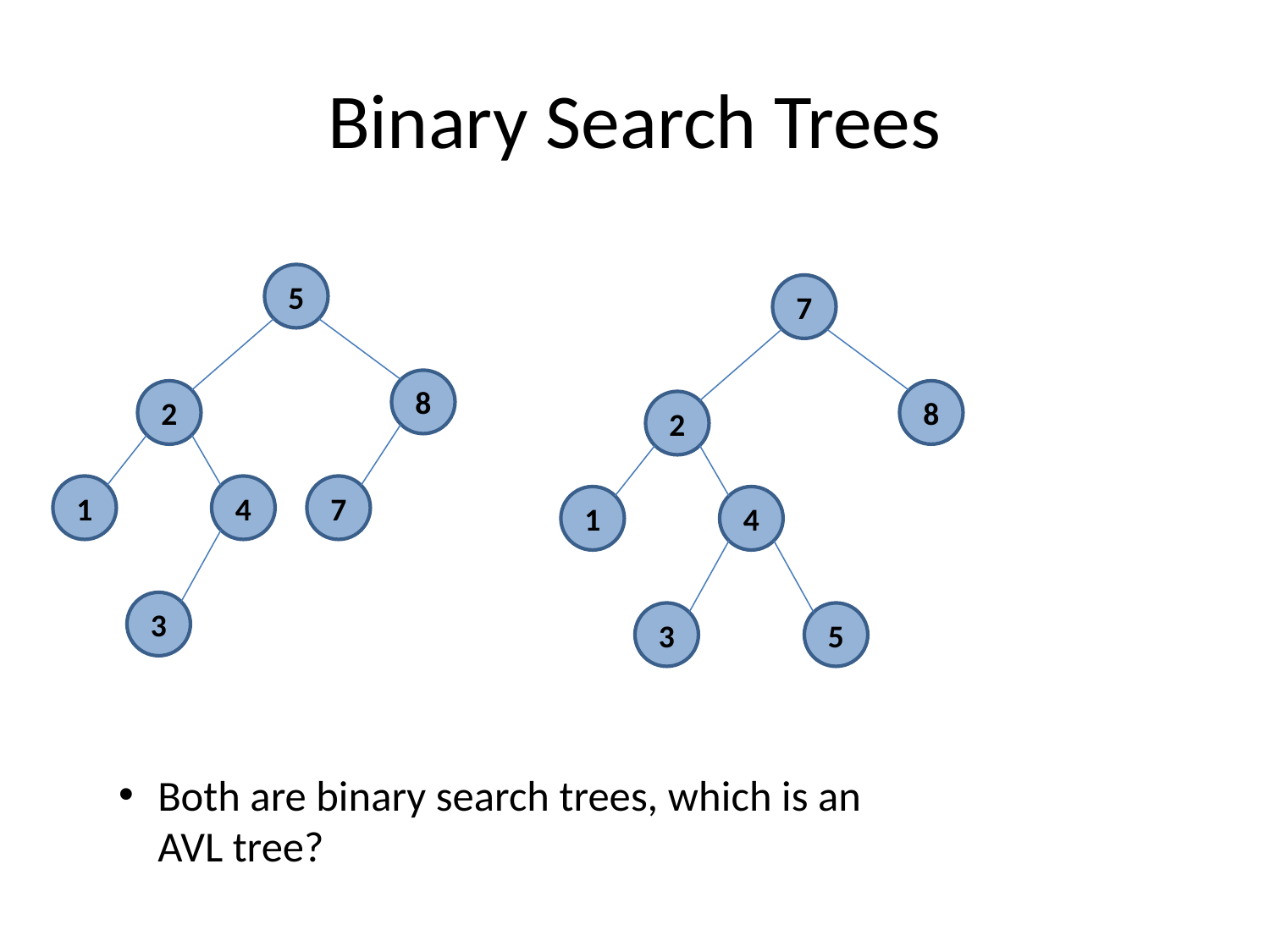

# Binary Search Trees
5
7
8
2
8
2
1
4
7
1
4
3
3
5
Both are binary search trees, which is an AVL tree?